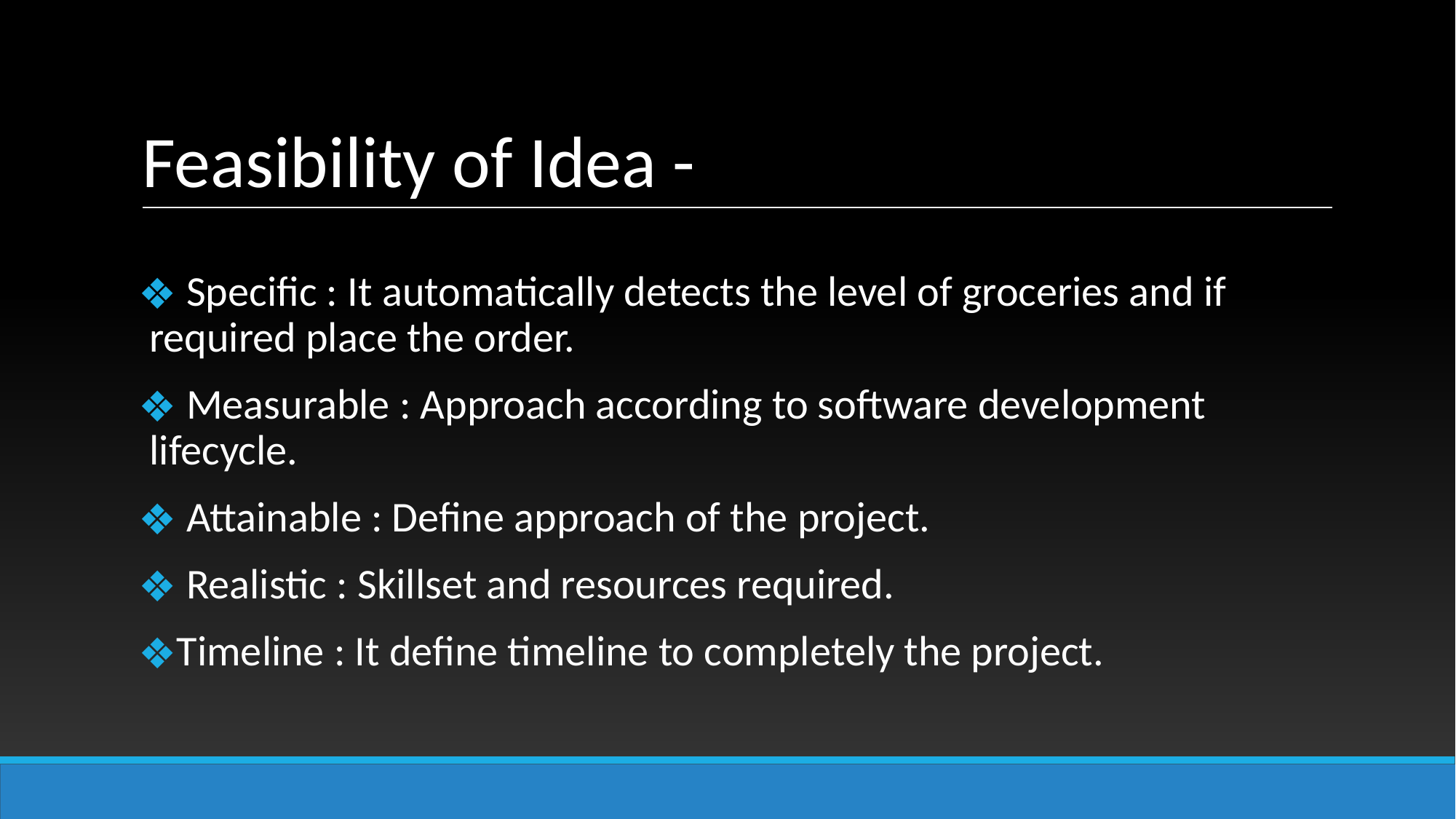

# Feasibility of Idea -
 Specific : It automatically detects the level of groceries and if required place the order.
 Measurable : Approach according to software development    lifecycle.
 Attainable : Define approach of the project.
 Realistic : Skillset and resources required.
Timeline : It define timeline to completely the project.